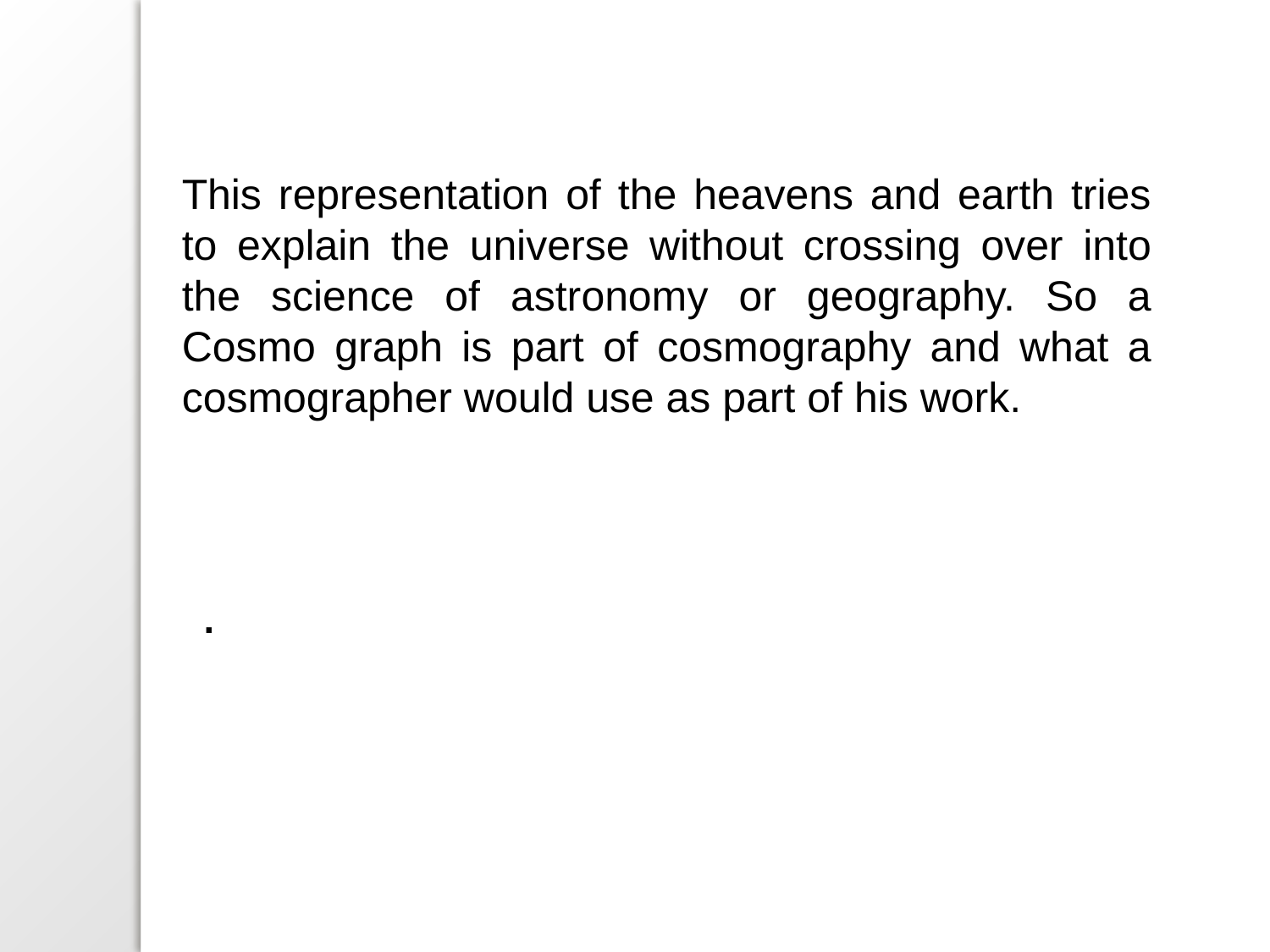

This representation of the heavens and earth tries to explain the universe without crossing over into the science of astronomy or geography. So a Cosmo graph is part of cosmography and what a cosmographer would use as part of his work.
.